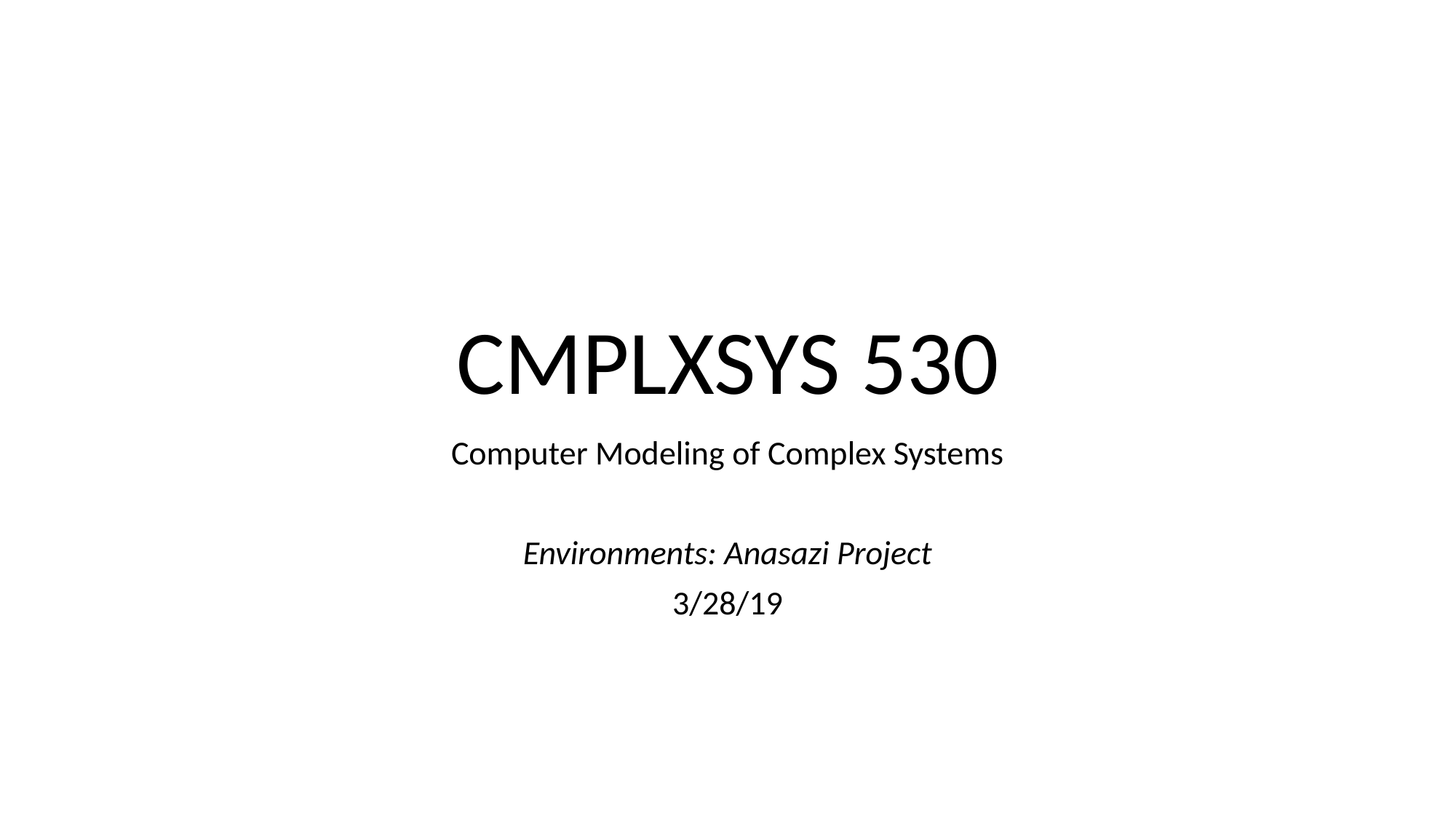

# CMPLXSYS 530
Computer Modeling of Complex Systems

Environments: Anasazi Project
3/28/19